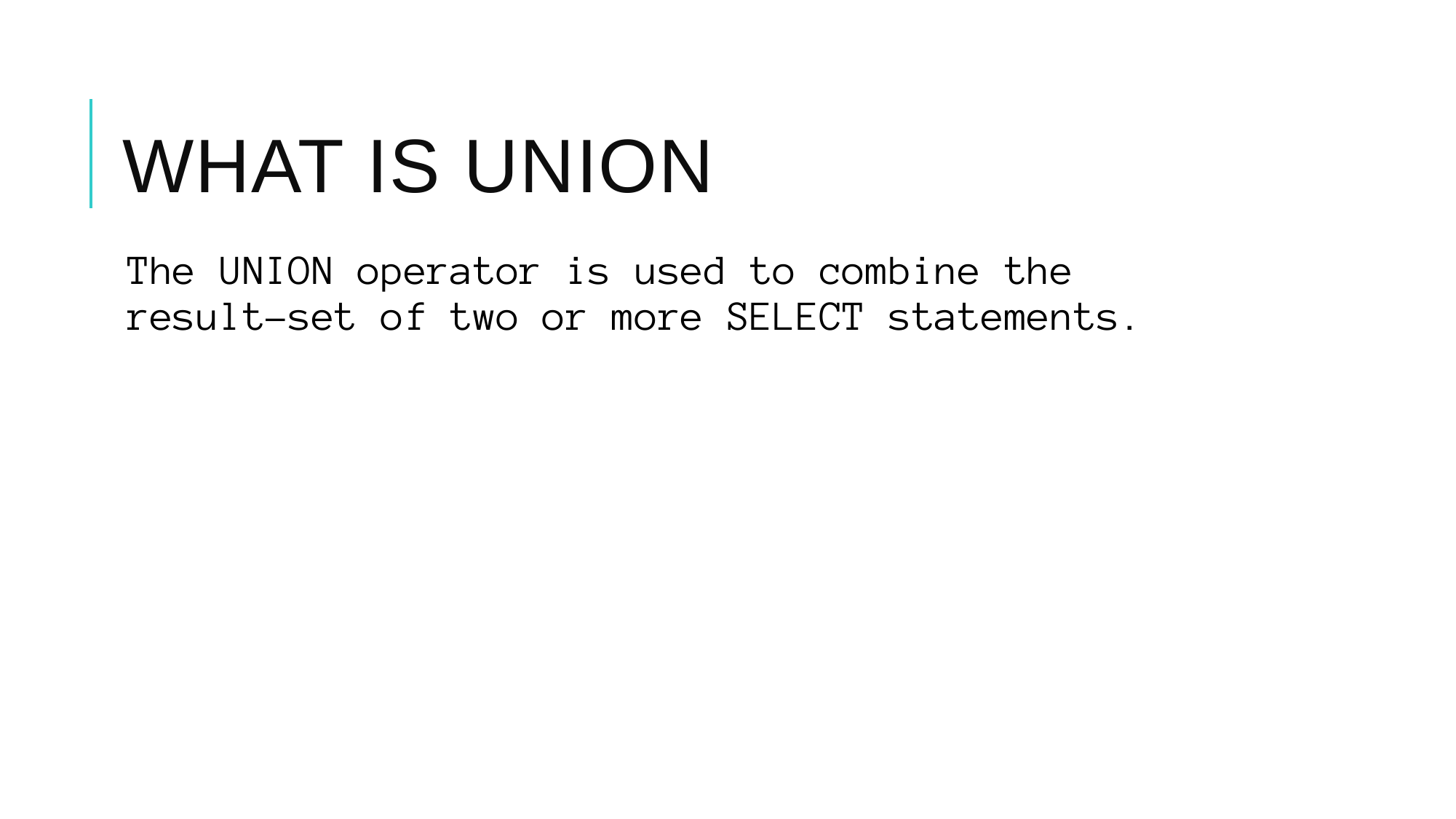

# What is union
The UNION operator is used to combine the result-set of two or more SELECT statements.